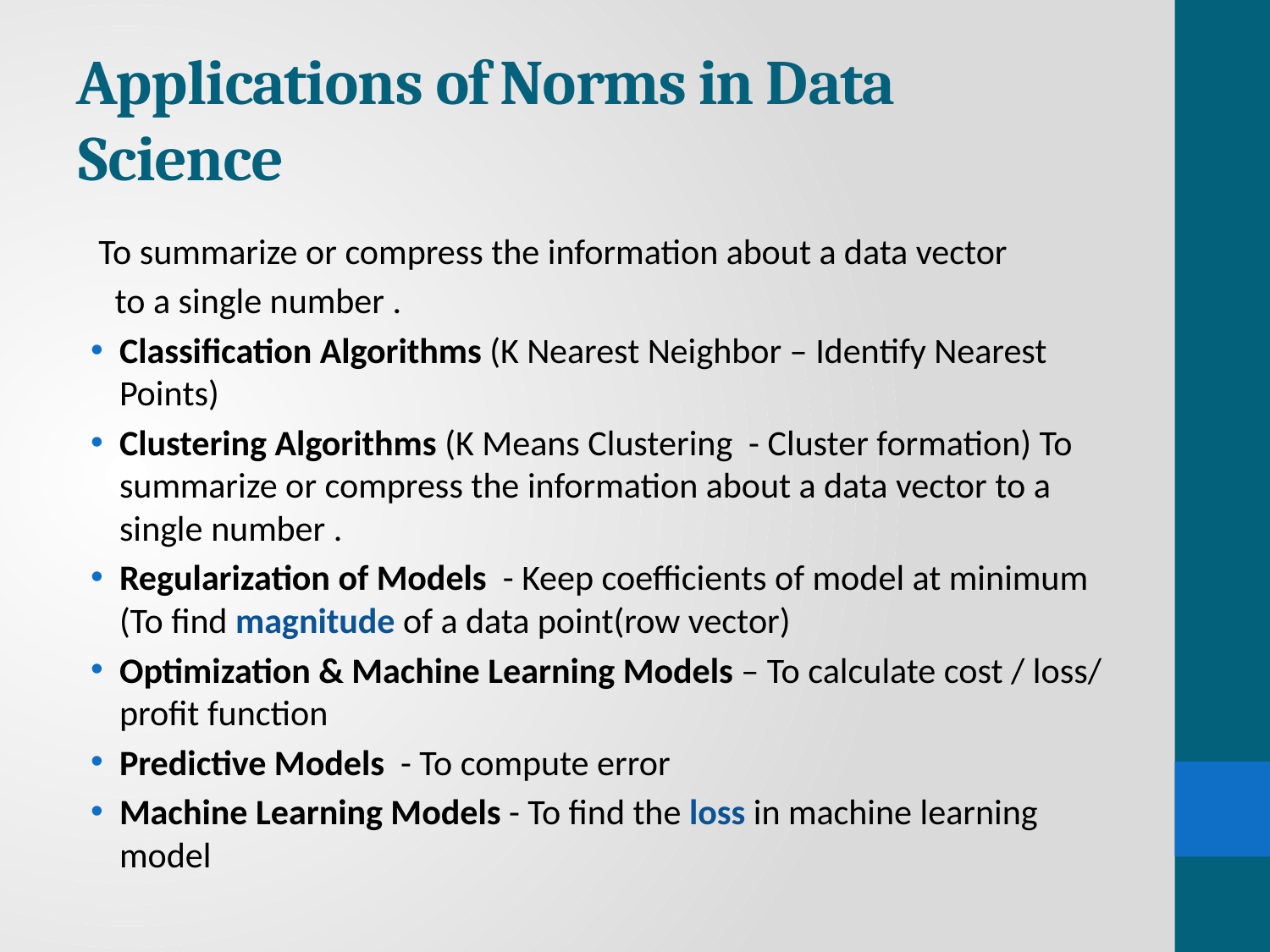

# Applications of Norms in Data Science
 To summarize or compress the information about a data vector
   to a single number .
Classification Algorithms (K Nearest Neighbor – Identify Nearest Points)
Clustering Algorithms (K Means Clustering  - Cluster formation) To summarize or compress the information about a data vector to a single number .
Regularization of Models  - Keep coefficients of model at minimum (To find magnitude of a data point(row vector)
Optimization & Machine Learning Models – To calculate cost / loss/ profit function
Predictive Models  - To compute error
Machine Learning Models - To find the loss in machine learning model